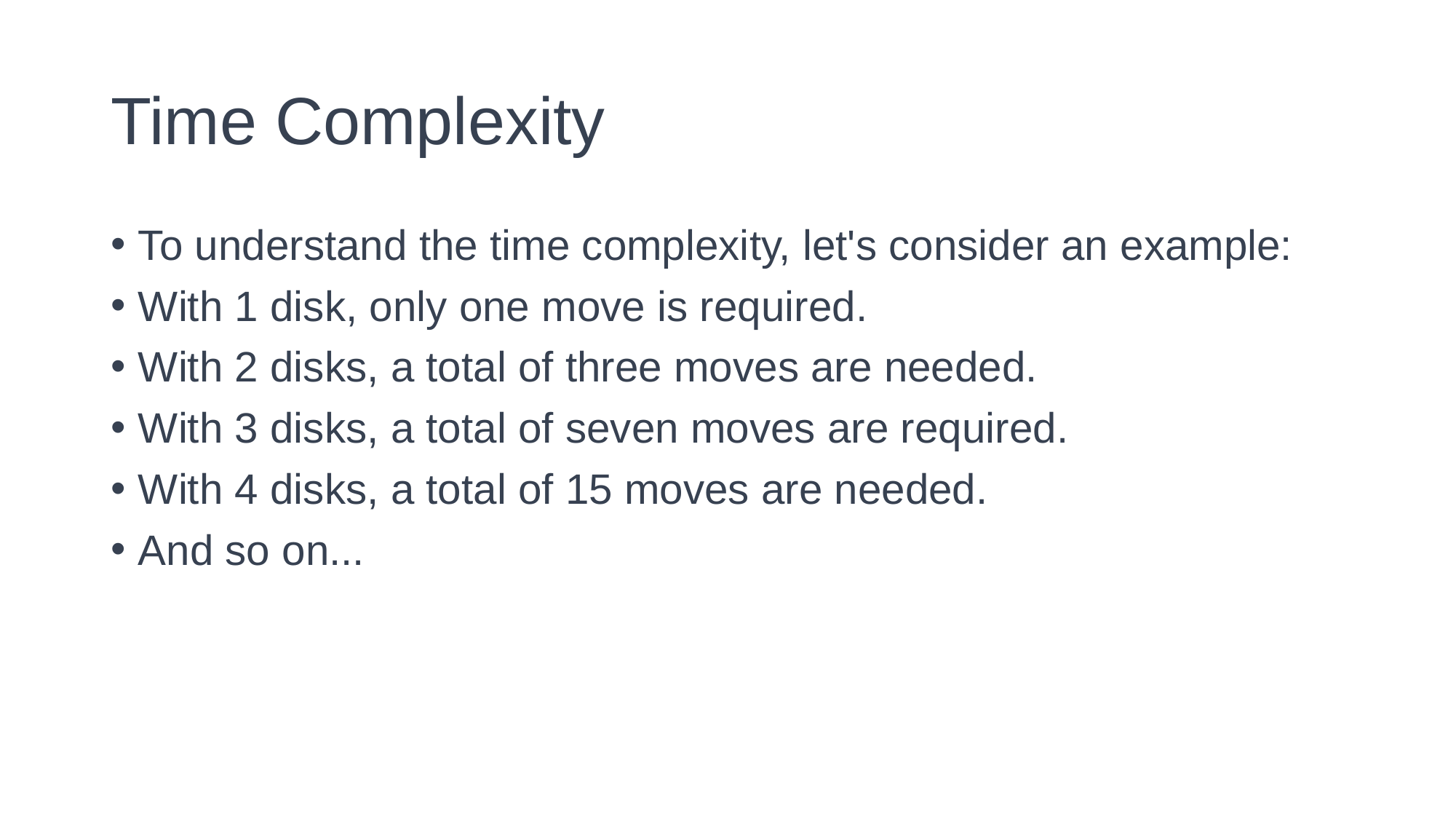

# Time Complexity
To understand the time complexity, let's consider an example:
With 1 disk, only one move is required.
With 2 disks, a total of three moves are needed.
With 3 disks, a total of seven moves are required.
With 4 disks, a total of 15 moves are needed.
And so on...